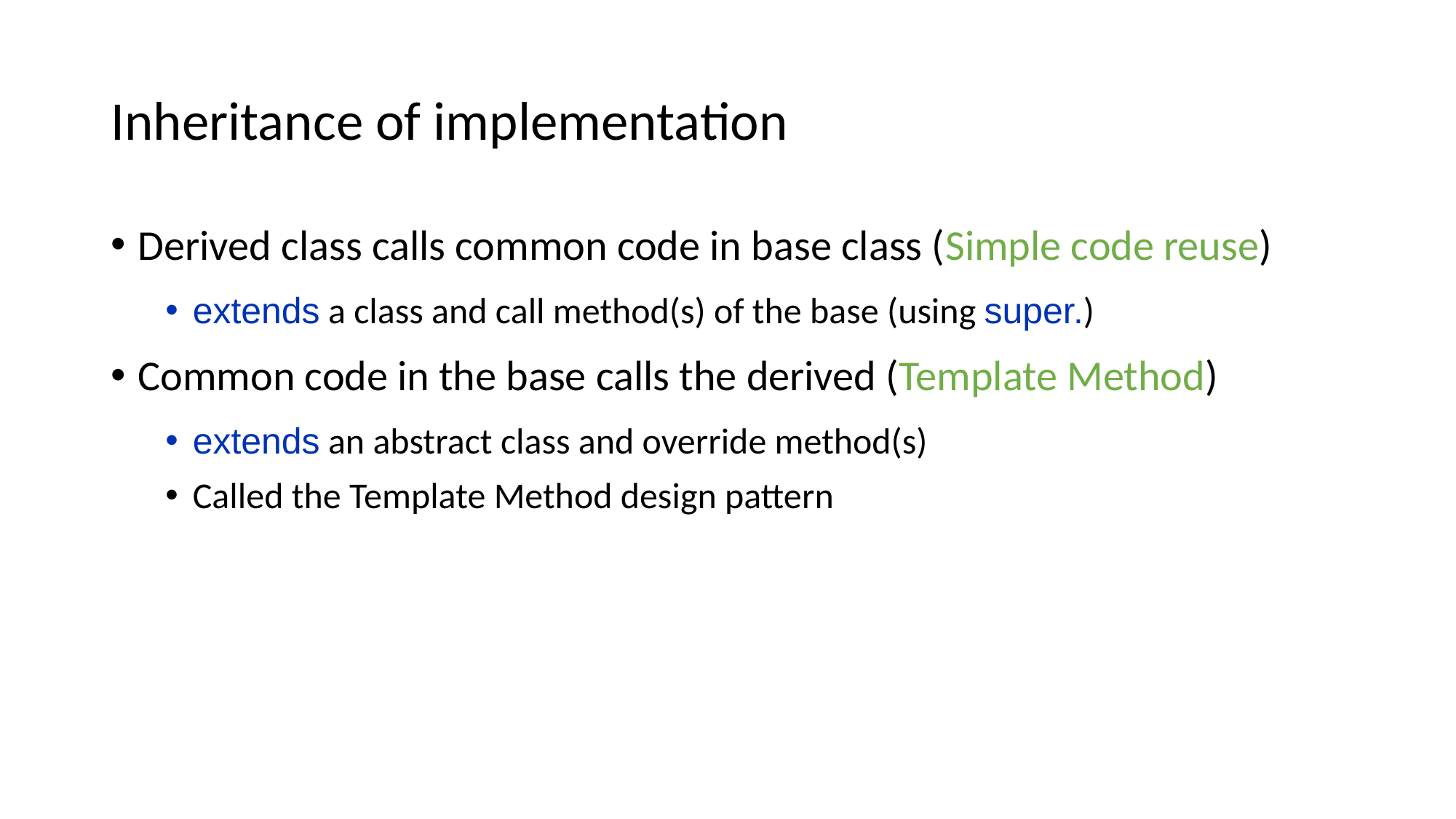

# Inheritance of implementation
Derived class calls common code in base class (Simple code reuse)
extends a class and call method(s) of the base (using super.)
Common code in the base calls the derived (Template Method)
extends an abstract class and override method(s)
Called the Template Method design pattern